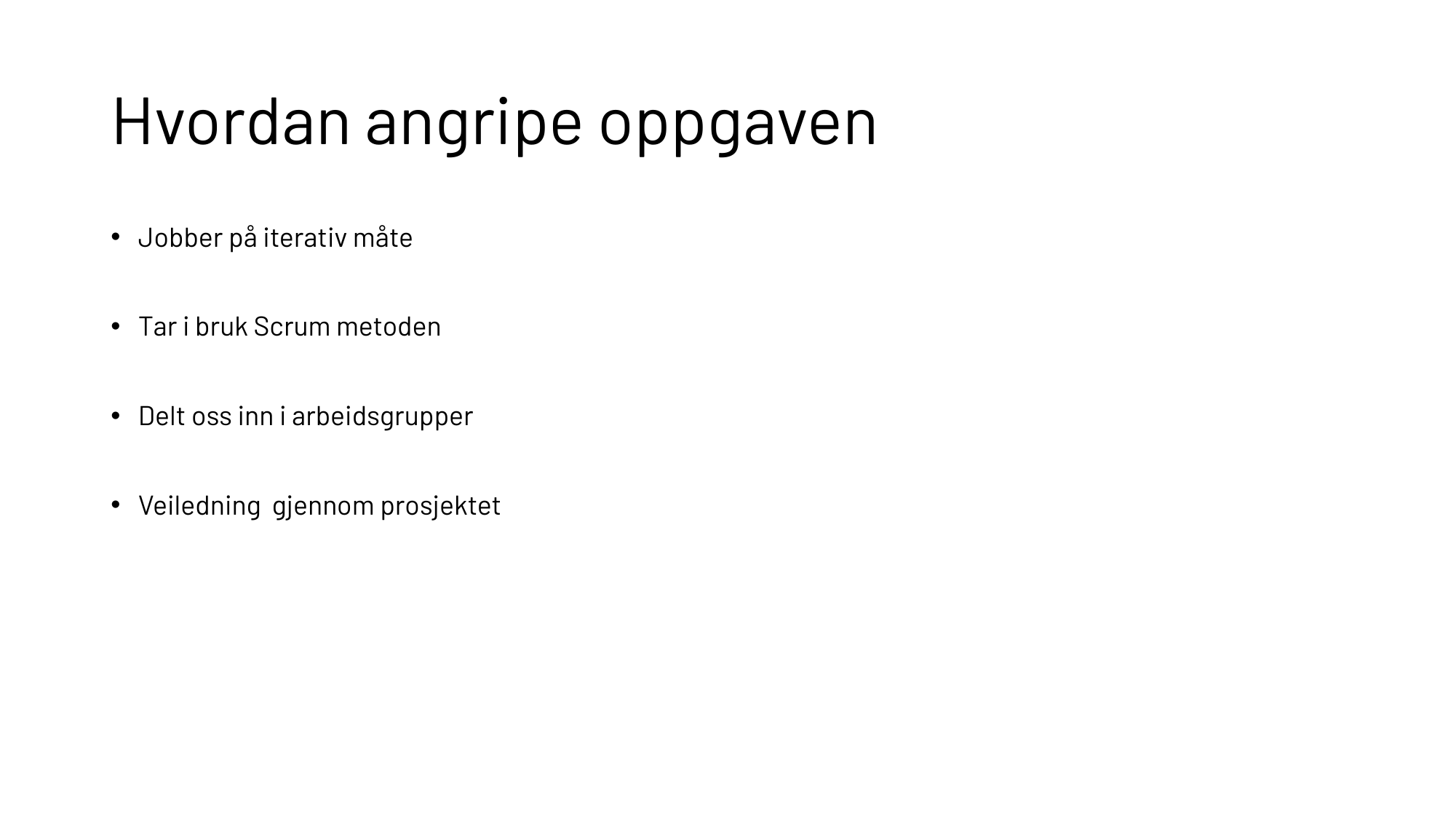

# Hvordan angripe oppgaven
Jobber på iterativ måte

Tar i bruk Scrum metoden

Delt oss inn i arbeidsgrupper

Veiledning  gjennom prosjektet